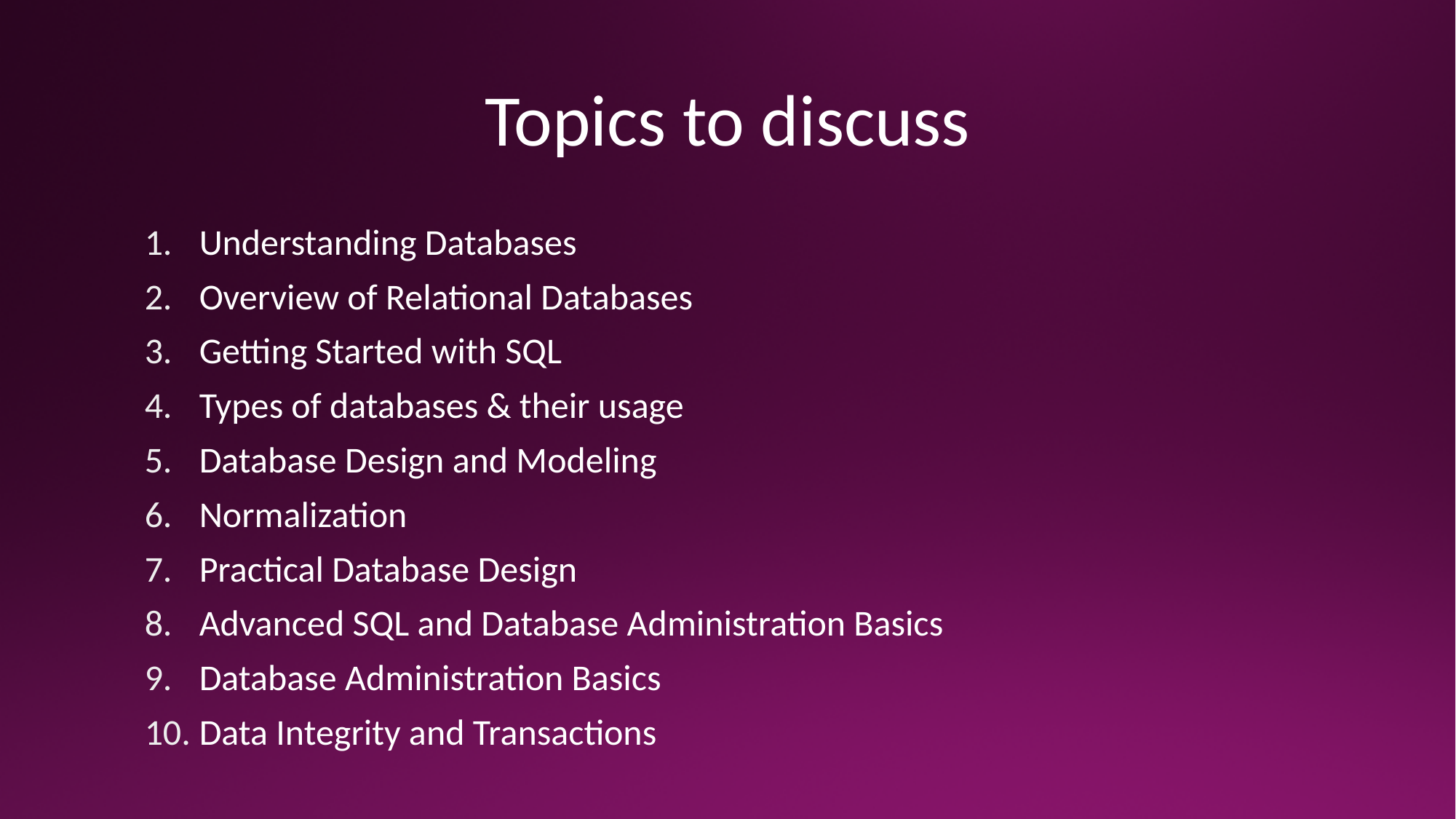

# Topics to discuss
Understanding Databases
Overview of Relational Databases
Getting Started with SQL
Types of databases & their usage
Database Design and Modeling
Normalization
Practical Database Design
Advanced SQL and Database Administration Basics
Database Administration Basics
Data Integrity and Transactions